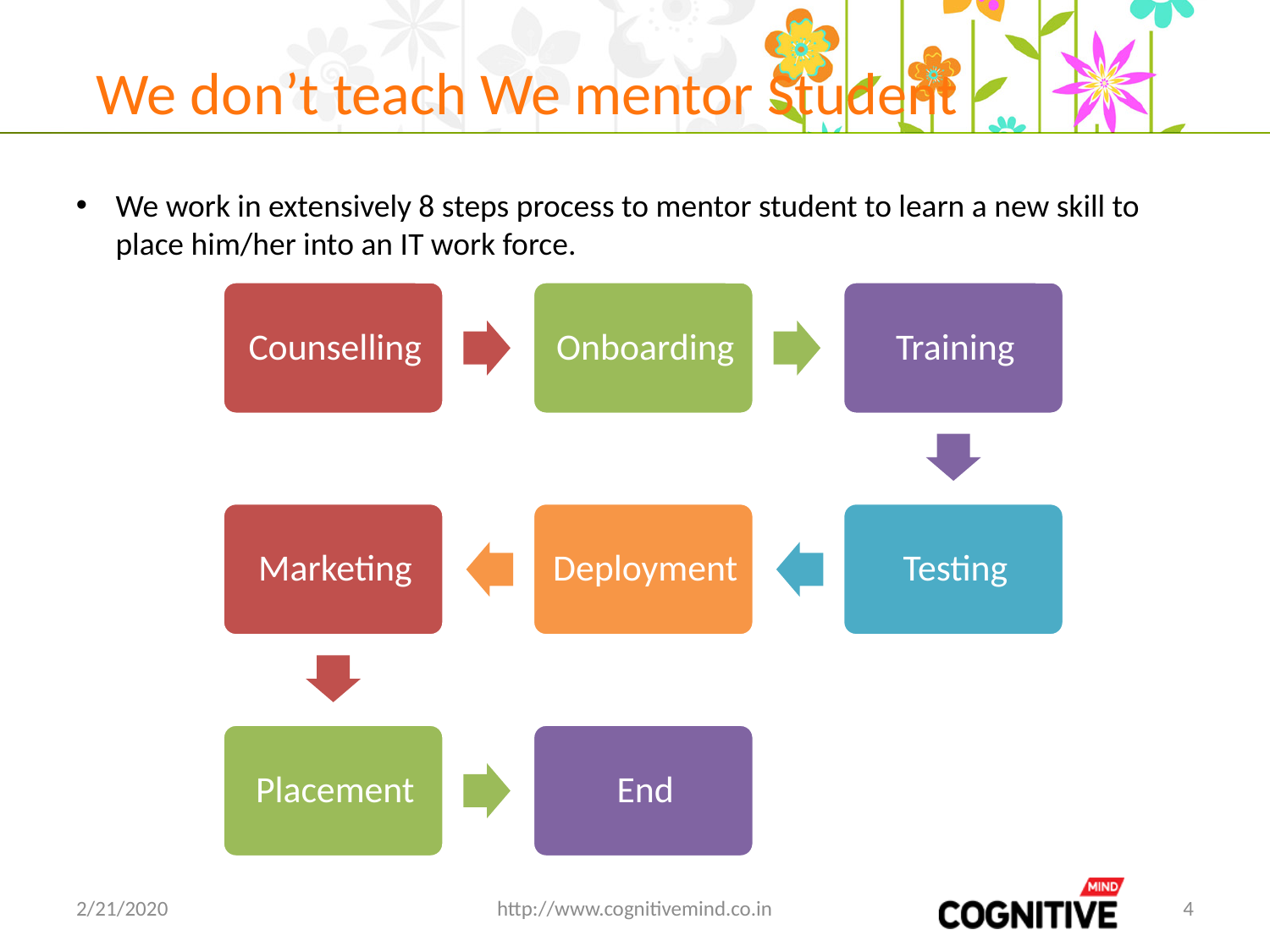

# We don’t teach We mentor Student

We work in extensively 8 steps process to mentor student to learn a new skill to place him/her into an IT work force.

Counselling

Onboarding

Training

Testing

Deployment

Marketing

Placement

End
2/21/2020
http://www.cognitivemind.co.in
4